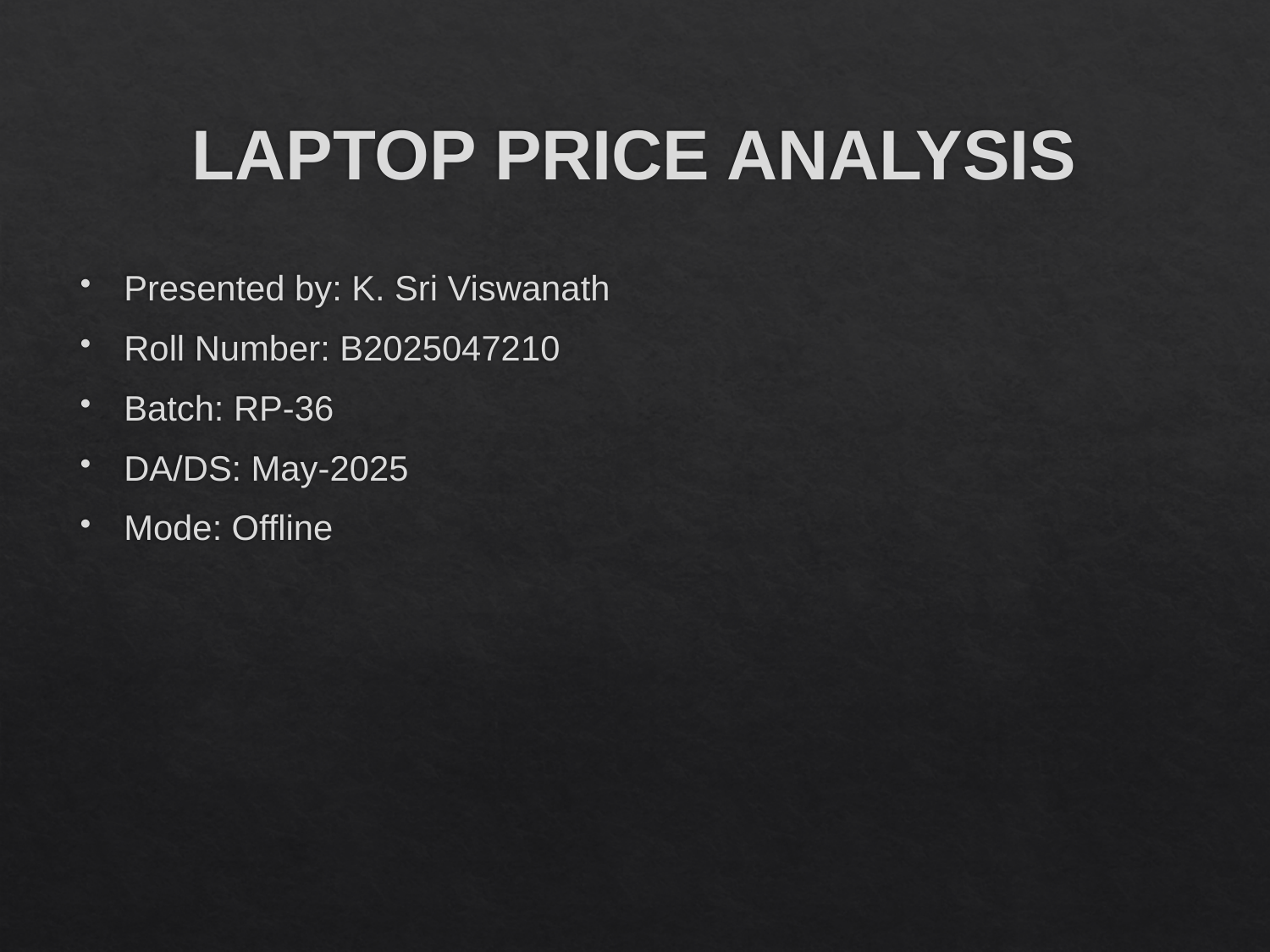

# LAPTOP PRICE ANALYSIS
Presented by: K. Sri Viswanath
Roll Number: B2025047210
Batch: RP-36
DA/DS: May-2025
Mode: Offline